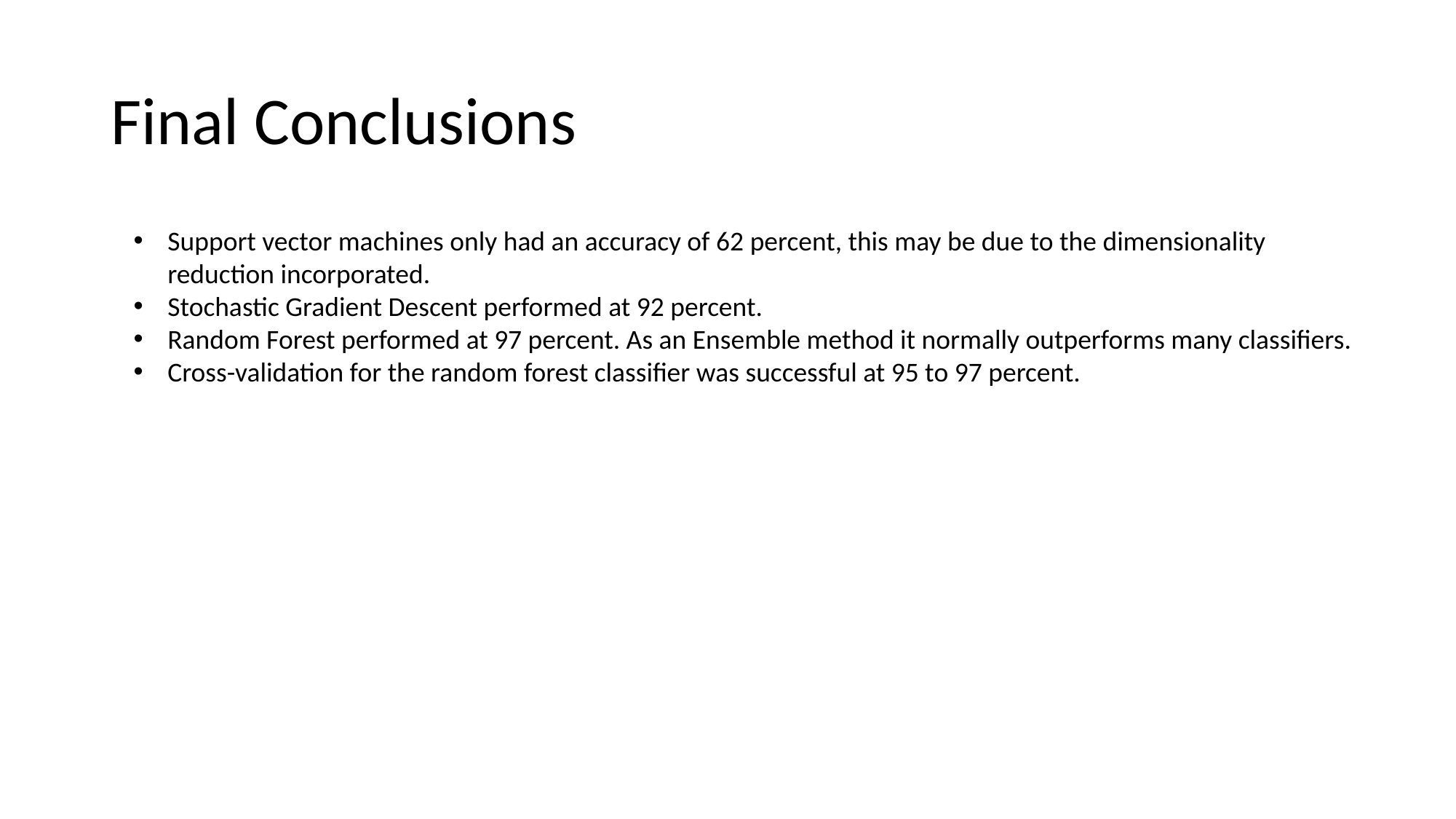

# Final Conclusions
Support vector machines only had an accuracy of 62 percent, this may be due to the dimensionality reduction incorporated.
Stochastic Gradient Descent performed at 92 percent.
Random Forest performed at 97 percent. As an Ensemble method it normally outperforms many classifiers.
Cross-validation for the random forest classifier was successful at 95 to 97 percent.